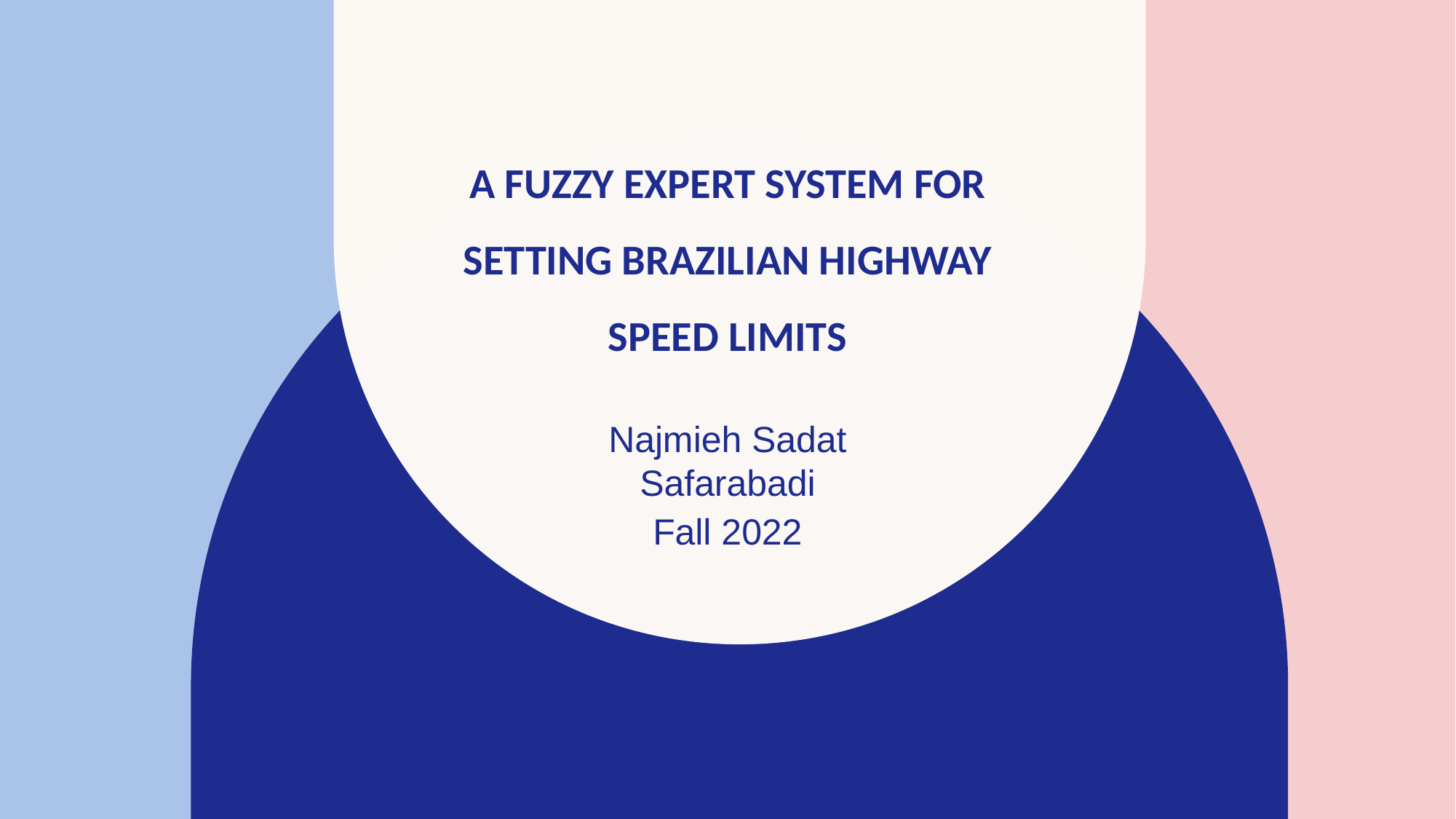

# A fuzzy expert system for setting Brazilian highway speed limits
Najmieh Sadat Safarabadi
Fall 2022